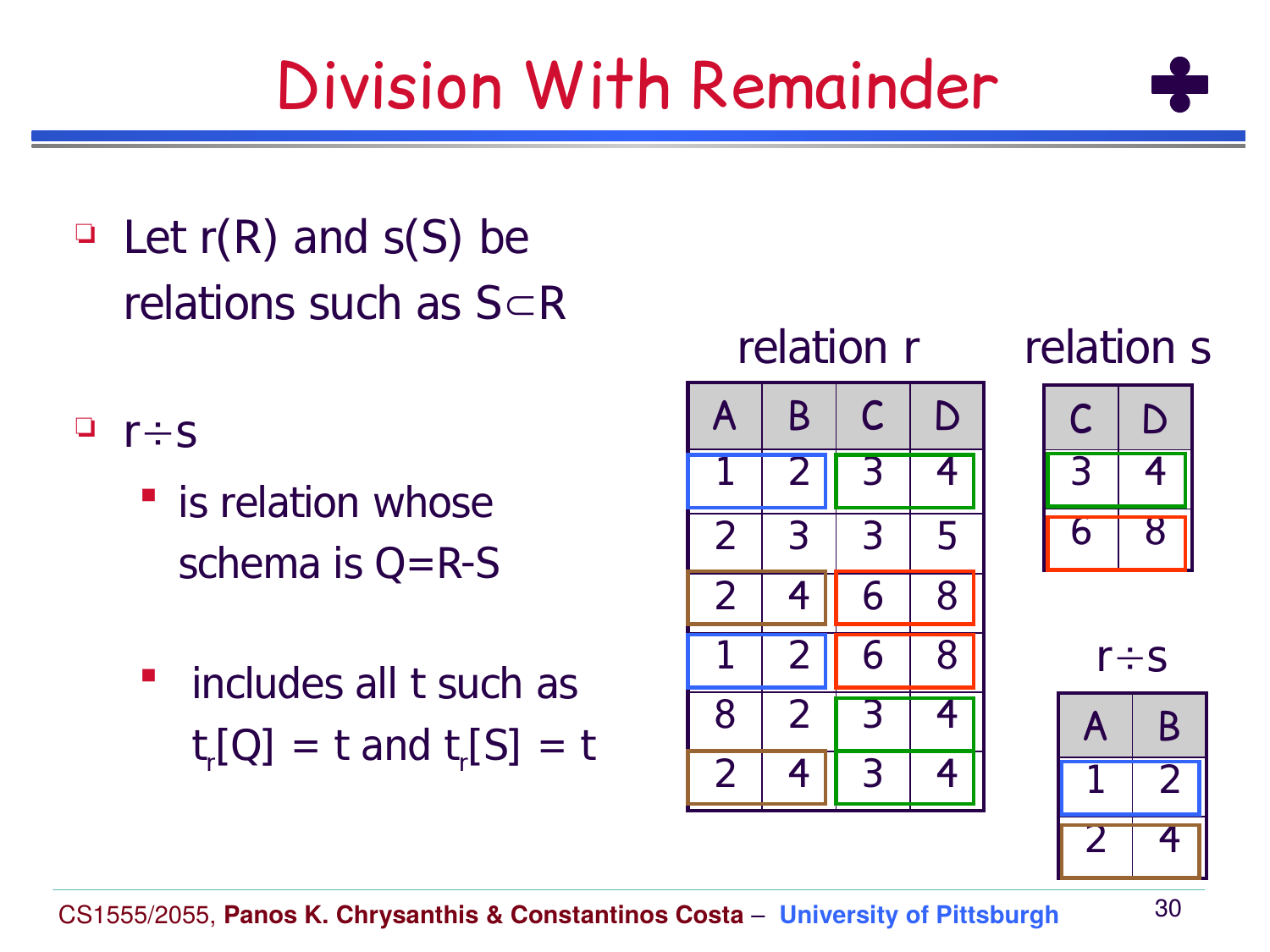

# Division With Remainder
Let r(R) and s(S) be relations such as S⊂R

r÷s
is relation whose schema is Q=R-S

 includes all t such as
 tr[Q] = t and tr[S] = t
relation r
relation s
| A | B | C | D |
| --- | --- | --- | --- |
| 1 | 2 | 3 | 4 |
| 2 | 3 | 3 | 5 |
| 2 | 4 | 6 | 8 |
| 1 | 2 | 6 | 8 |
| 8 | 2 | 3 | 4 |
| 2 | 4 | 3 | 4 |
| C | D |
| --- | --- |
| 3 | 4 |
| 6 | 8 |

r÷s

| A | B |
| --- | --- |
| 1 | 2 |
| 2 | 4 |